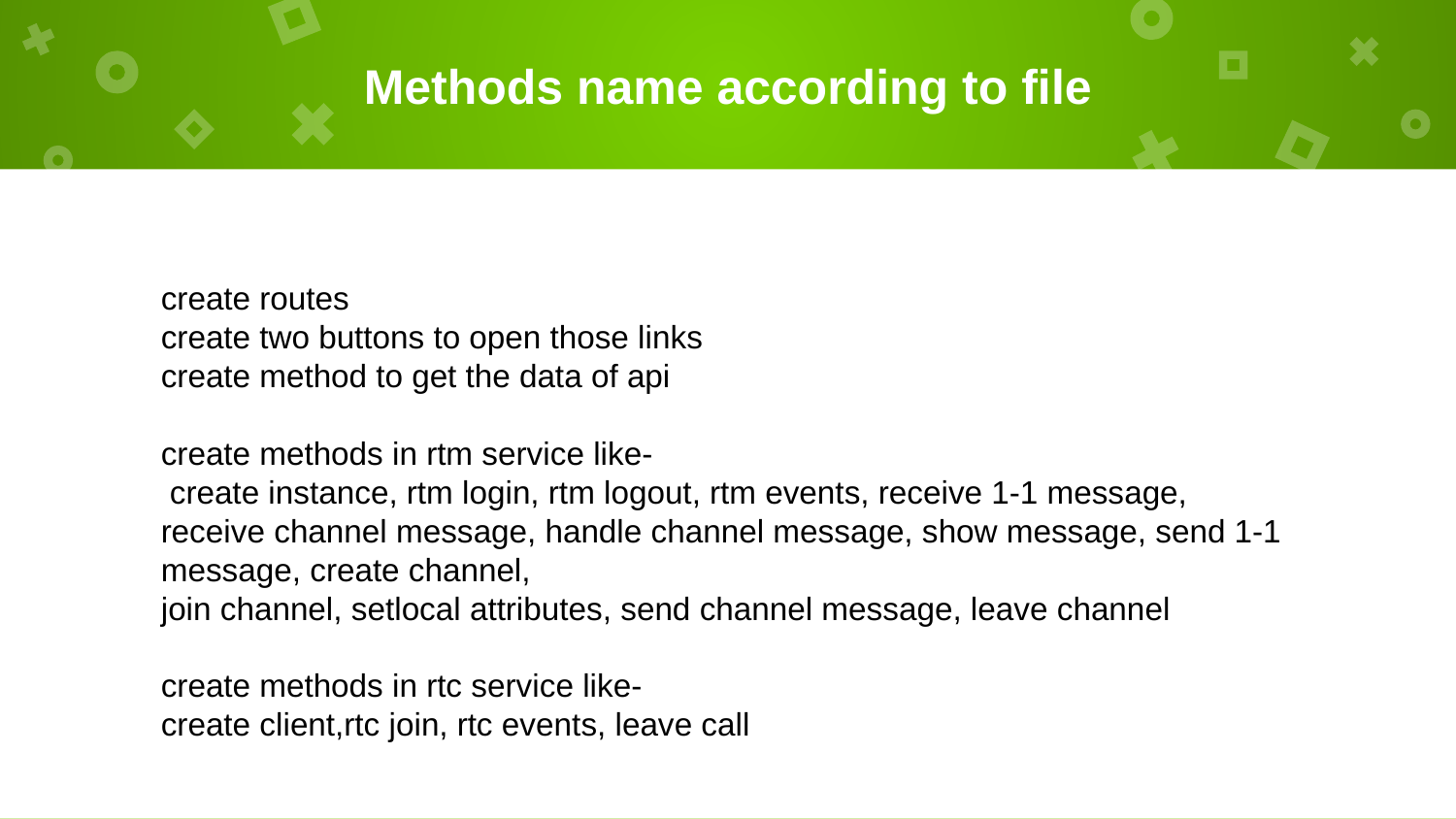

# Methods name according to file
create routes
create two buttons to open those links
create method to get the data of api
create methods in rtm service like-
 create instance, rtm login, rtm logout, rtm events, receive 1-1 message,
receive channel message, handle channel message, show message, send 1-1 message, create channel,
join channel, setlocal attributes, send channel message, leave channel

create methods in rtc service like-
create client,rtc join, rtc events, leave call